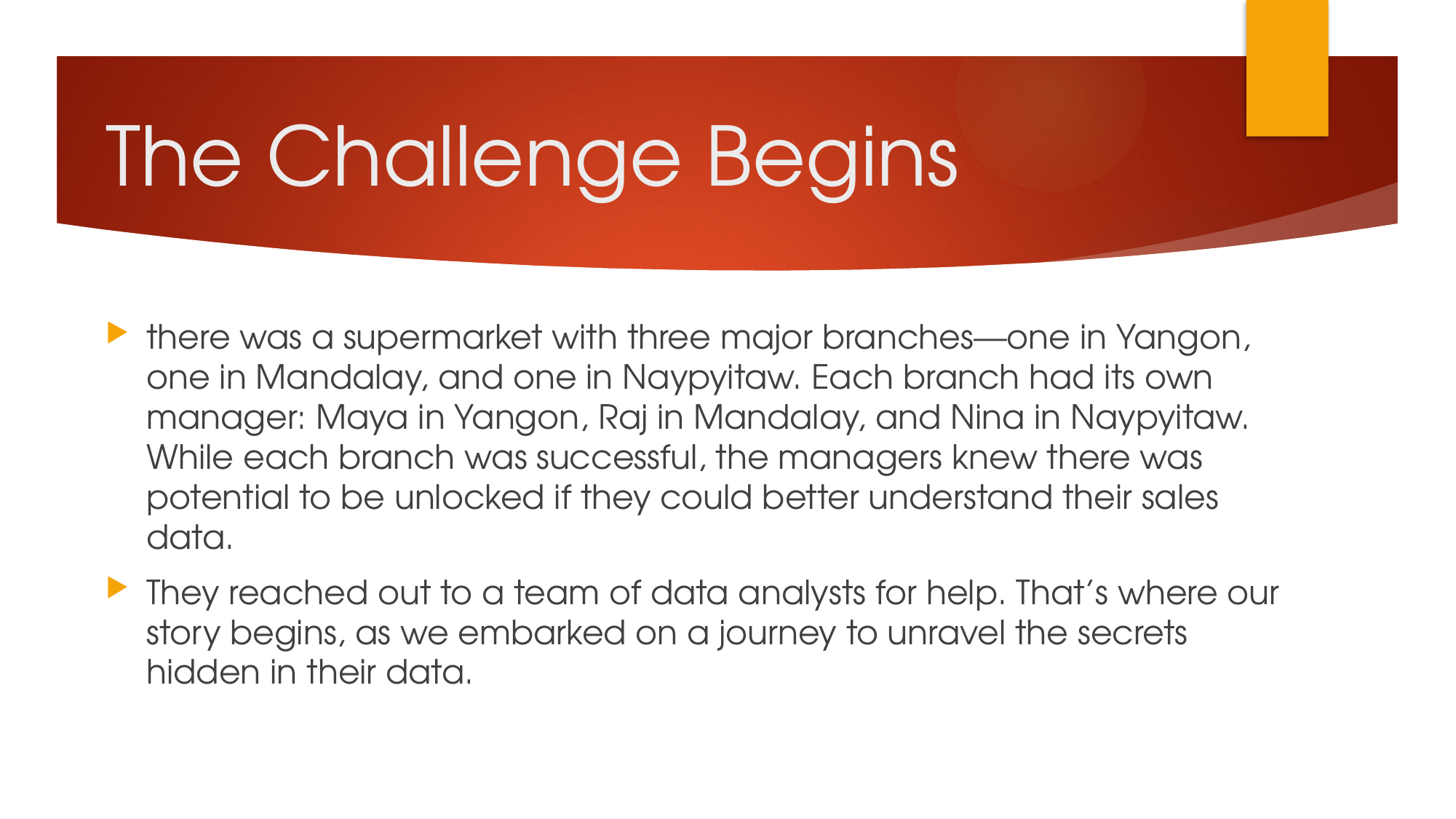

# The Challenge Begins
there was a supermarket with three major branches—one in Yangon, one in Mandalay, and one in Naypyitaw. Each branch had its own manager: Maya in Yangon, Raj in Mandalay, and Nina in Naypyitaw. While each branch was successful, the managers knew there was potential to be unlocked if they could better understand their sales data.
They reached out to a team of data analysts for help. That’s where our story begins, as we embarked on a journey to unravel the secrets hidden in their data.